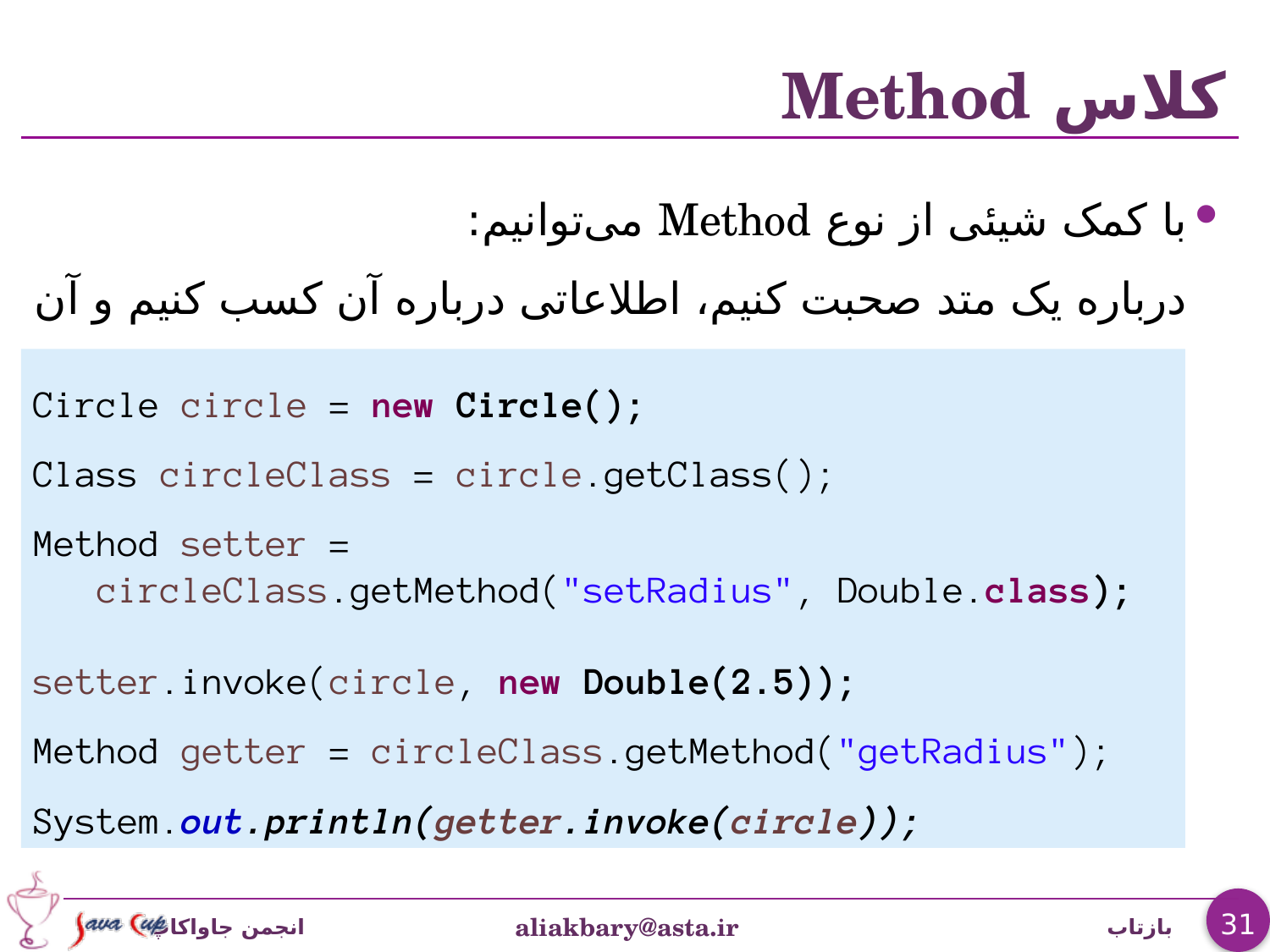

# کلاس Method
با کمک شیئی از نوع Method می‌توانیم:
درباره یک متد صحبت کنیم، اطلاعاتی درباره آن کسب کنیم و آن را فراخوانی کنیم
Circle circle = new Circle();
Class circleClass = circle.getClass();
Method setter =
   circleClass.getMethod("setRadius", Double.class);
setter.invoke(circle, new Double(2.5));
Method getter = circleClass.getMethod("getRadius");
System.out.println(getter.invoke(circle));